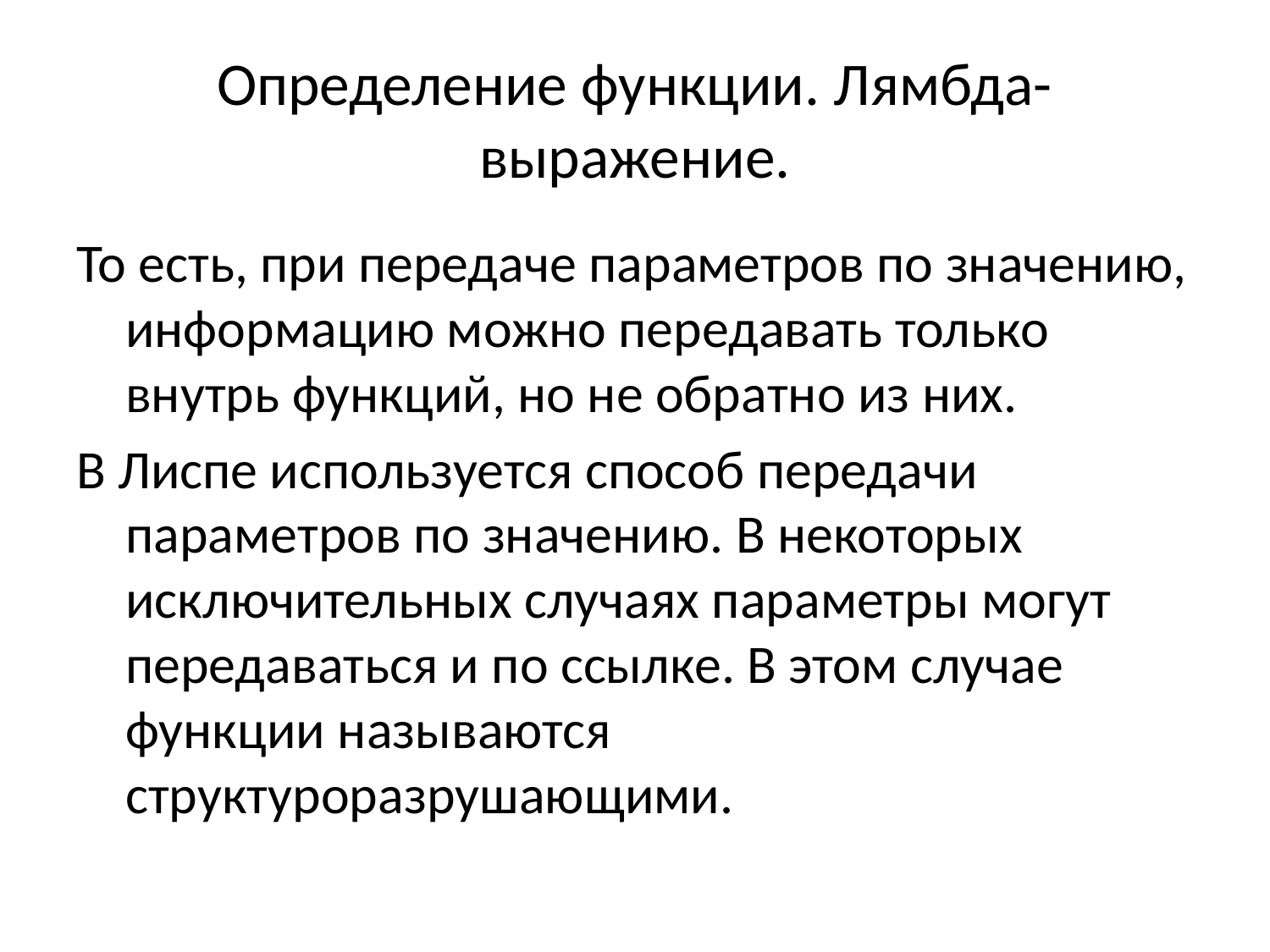

# Определение функции. Лямбда-выражение.
То есть, при передаче параметров по значению, информацию можно передавать только внутрь функций, но не обратно из них.
В Лиспе используется способ передачи параметров по значению. В некоторых исключительных случаях параметры могут передаваться и по ссылке. В этом случае функции называются структуроразрушающими.